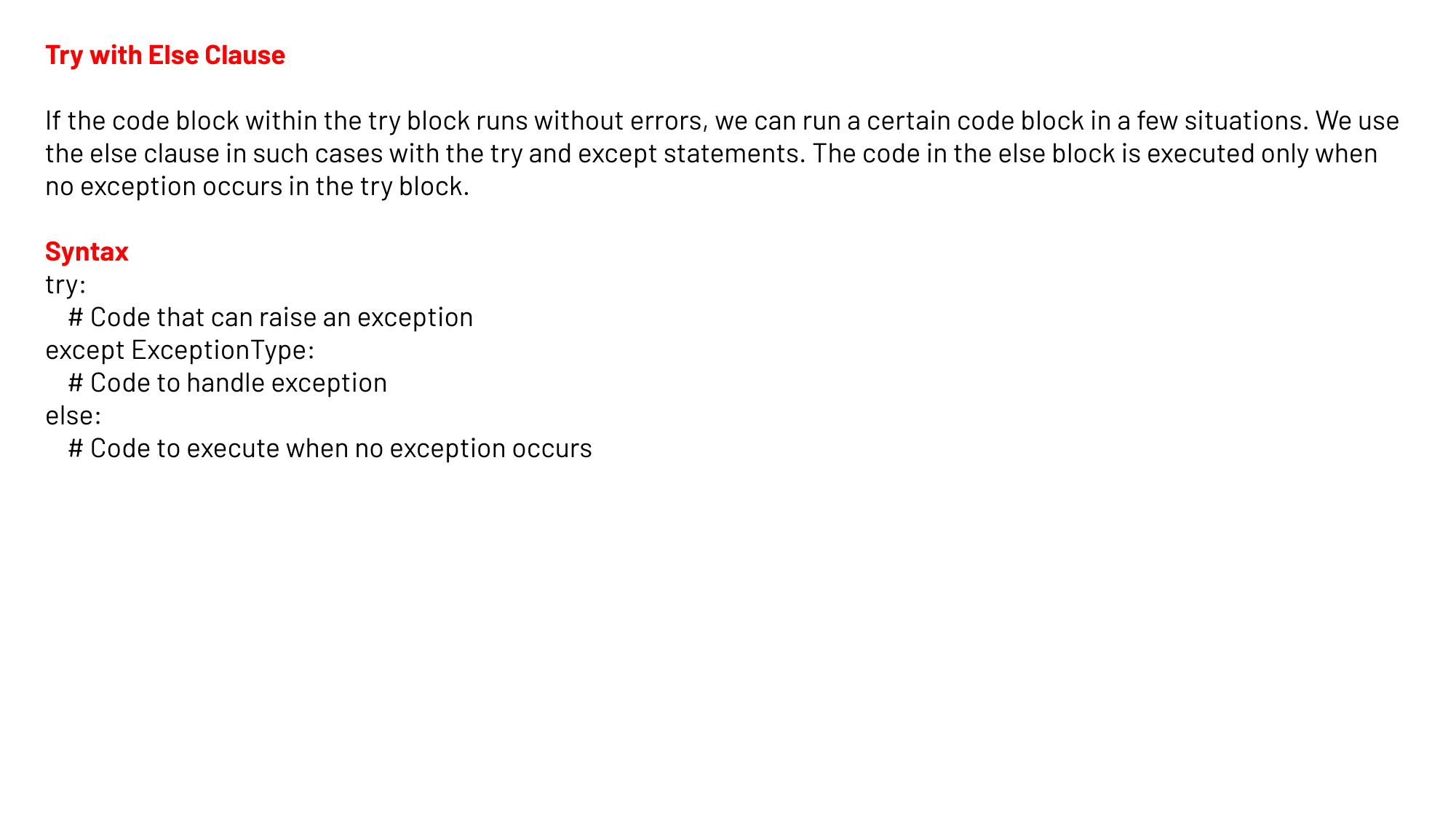

Try with Else Clause

If the code block within the try block runs without errors, we can run a certain code block in a few situations. We use the else clause in such cases with the try and except statements. The code in the else block is executed only when no exception occurs in the try block.

Syntax
try:
    # Code that can raise an exception
except ExceptionType:
    # Code to handle exception
else:
    # Code to execute when no exception occurs